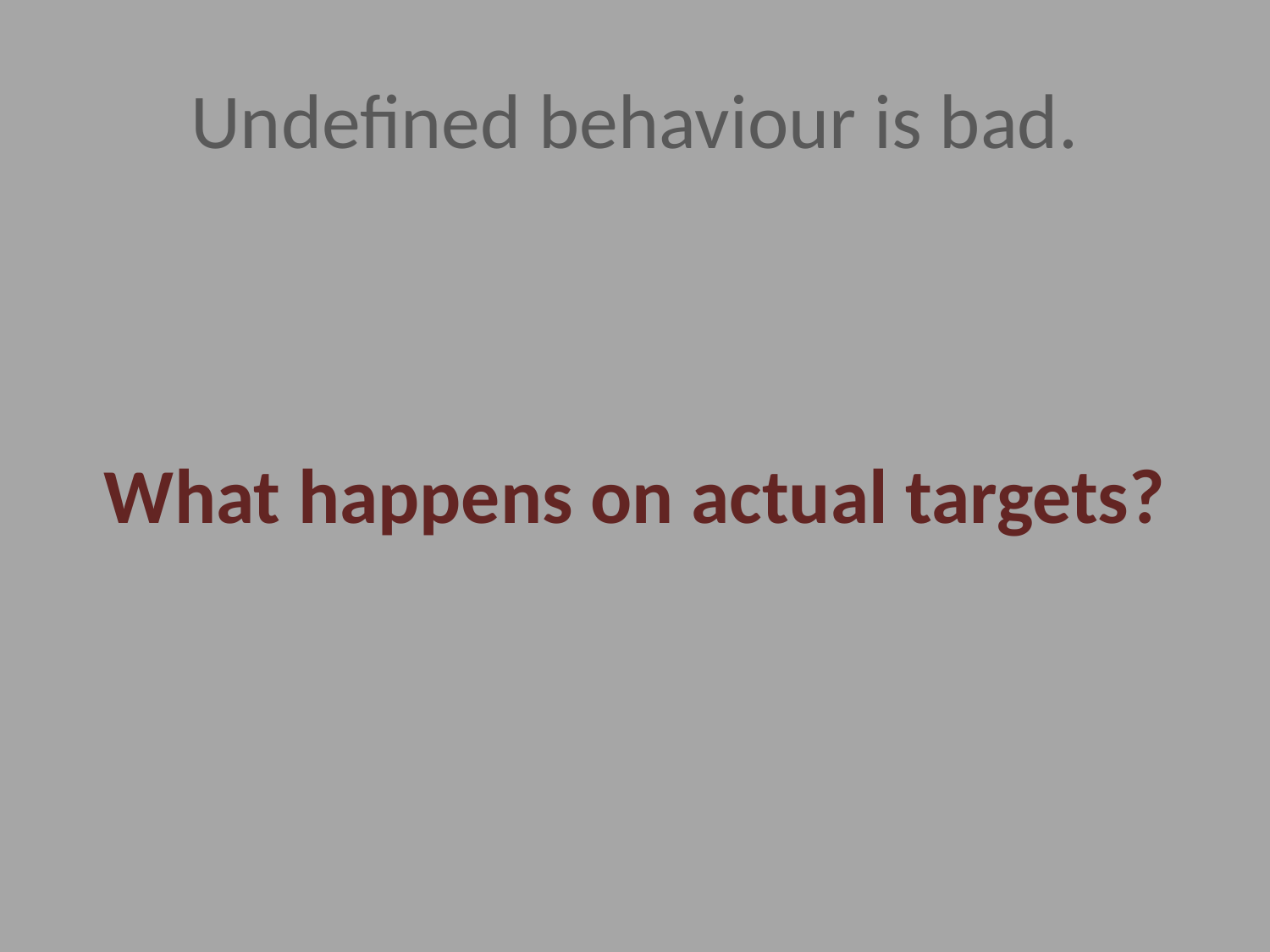

# Undefined behaviour is bad.

What happens on actual targets?